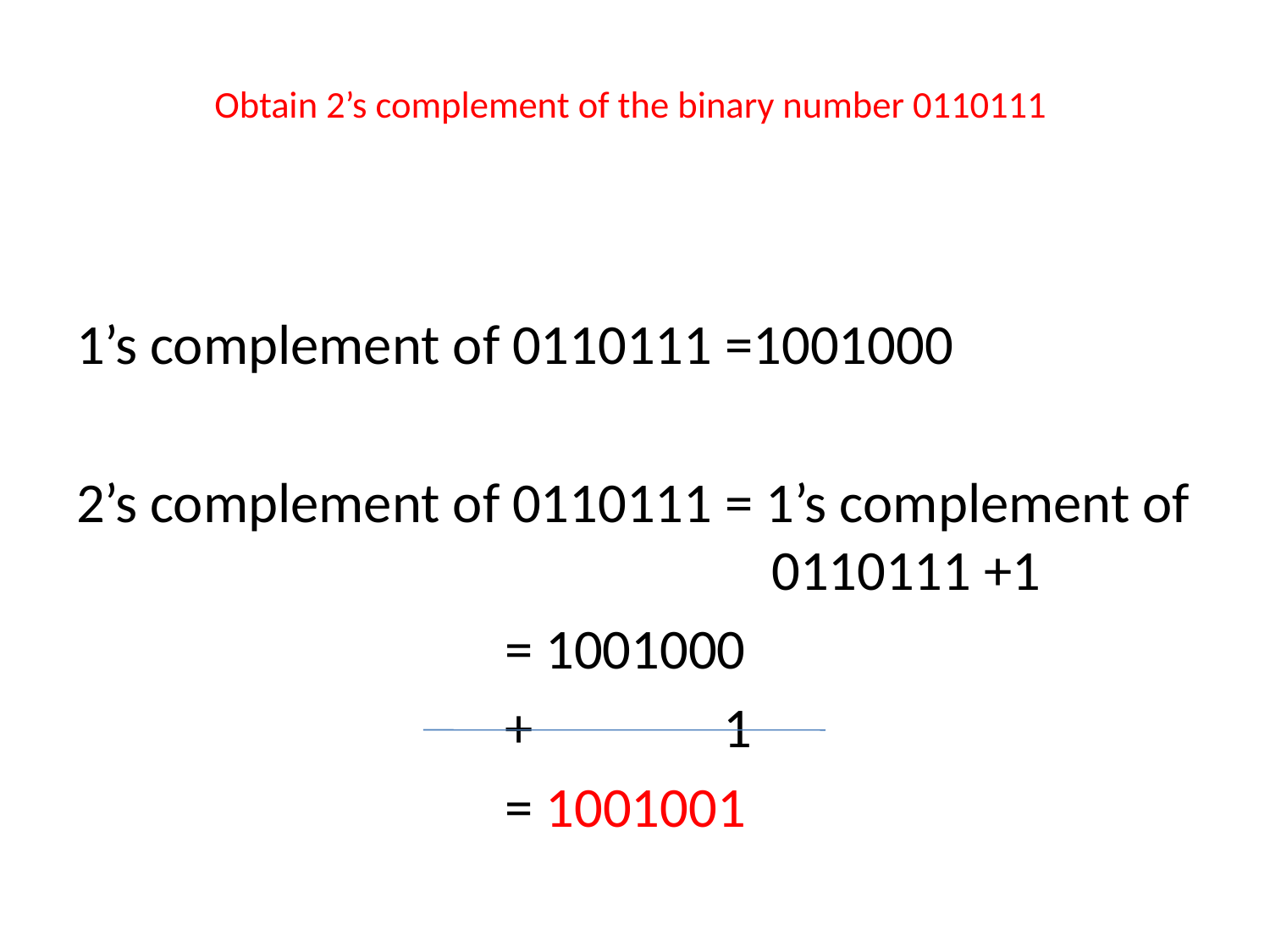

# Obtain 2’s complement of the binary number 0110111

1’s complement of 0110111 =1001000

2’s complement of 0110111 = 1’s complement of 					 0110111 +1
				= 1001000
				+               1
				= 1001001